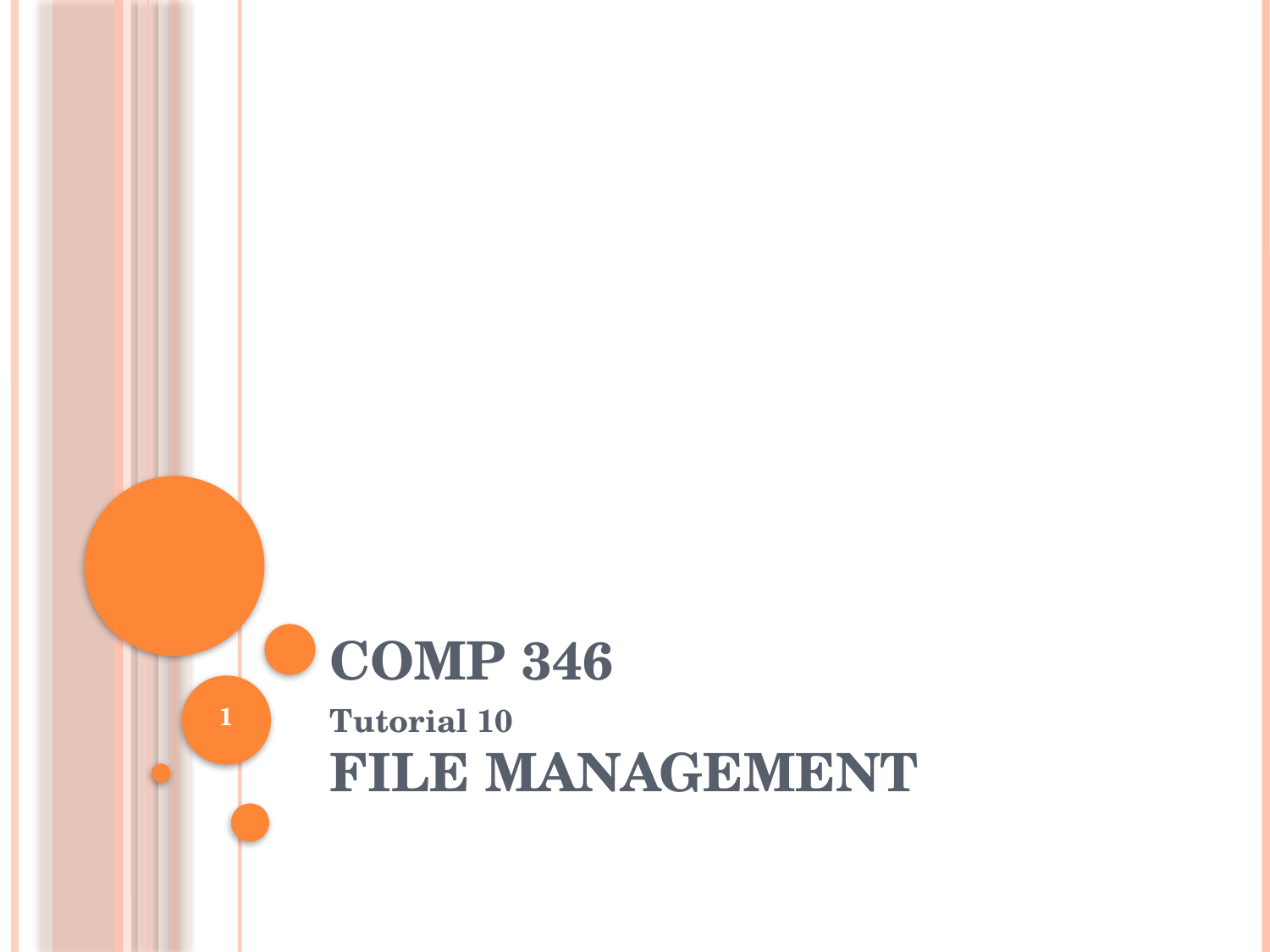

# Comp 346
1
Tutorial 10
File Management